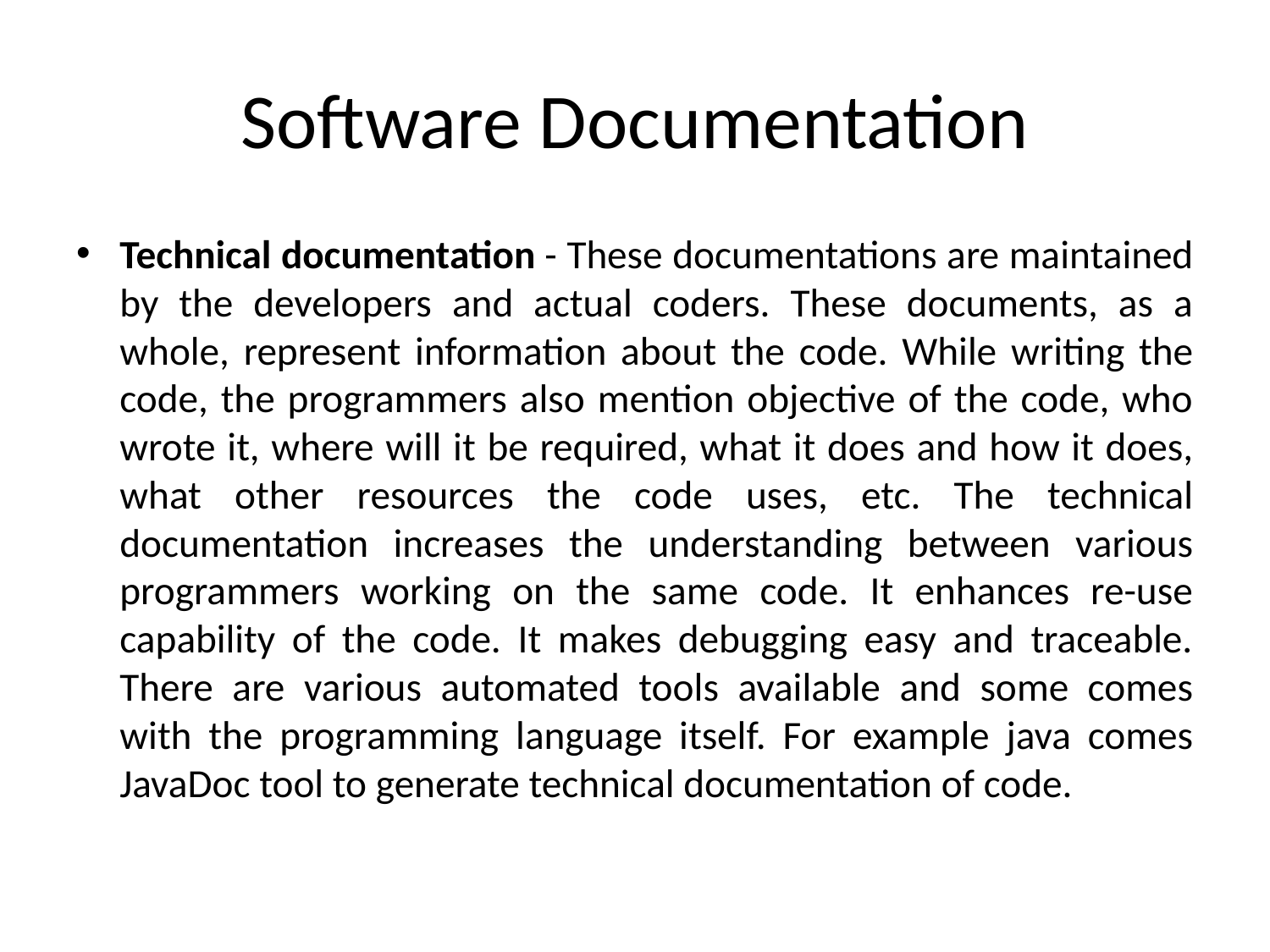

# Software Documentation
Technical documentation - These documentations are maintained by the developers and actual coders. These documents, as a whole, represent information about the code. While writing the code, the programmers also mention objective of the code, who wrote it, where will it be required, what it does and how it does, what other resources the code uses, etc. The technical documentation increases the understanding between various programmers working on the same code. It enhances re-use capability of the code. It makes debugging easy and traceable. There are various automated tools available and some comes with the programming language itself. For example java comes JavaDoc tool to generate technical documentation of code.